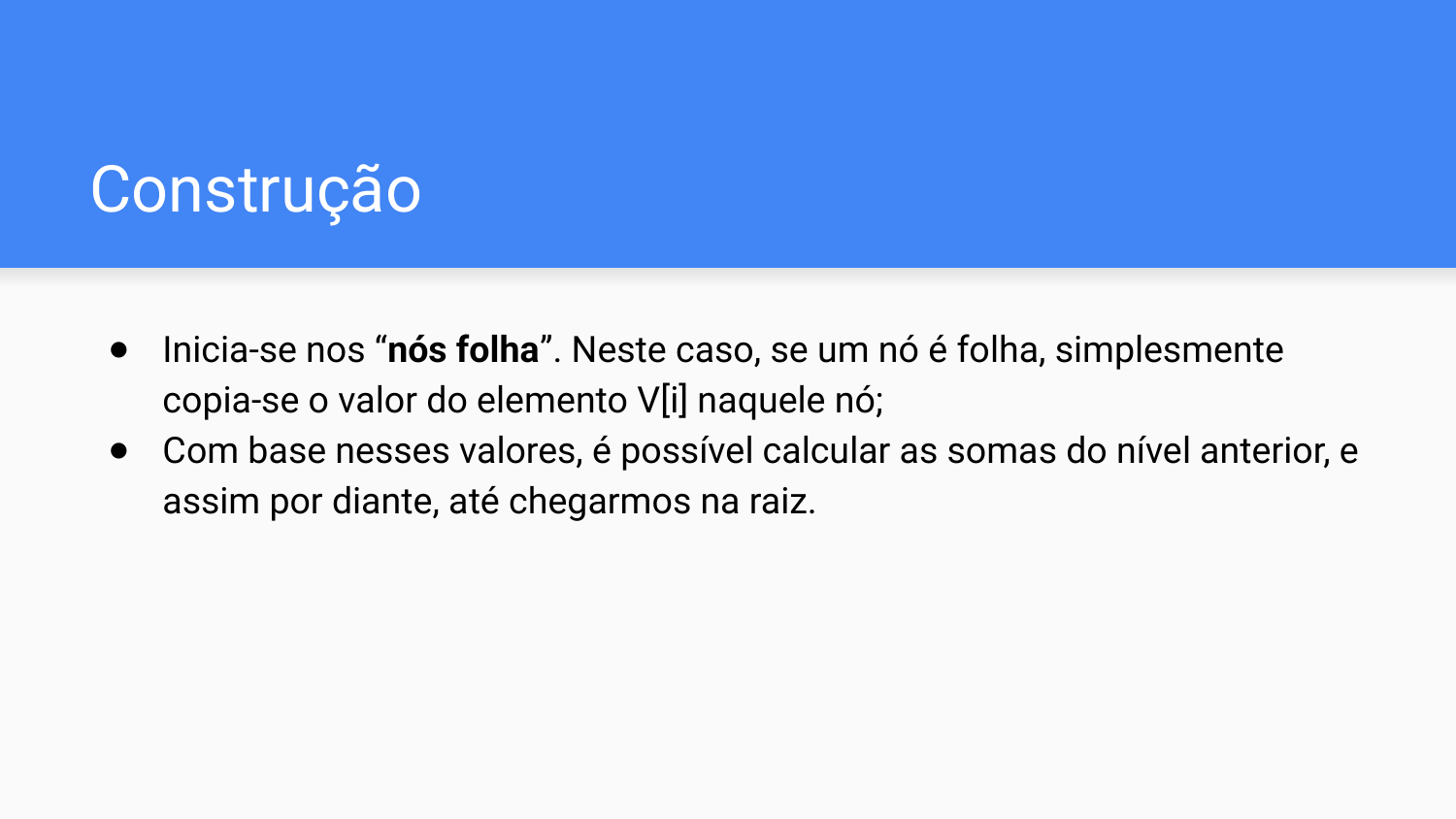

# Construção
Inicia-se nos “nós folha”. Neste caso, se um nó é folha, simplesmente copia-se o valor do elemento V[i] naquele nó;
Com base nesses valores, é possível calcular as somas do nível anterior, e assim por diante, até chegarmos na raiz.